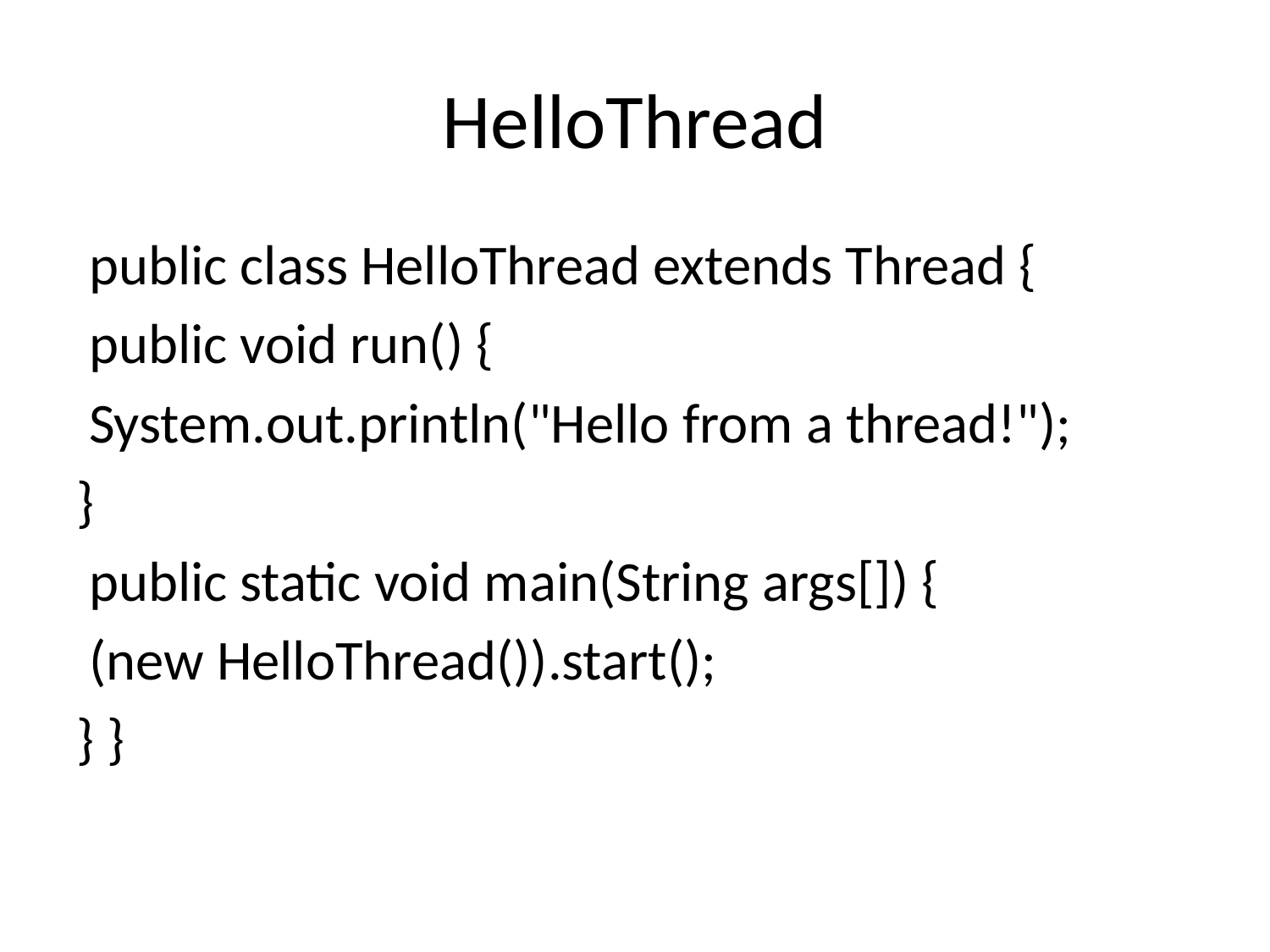

# HelloThread
 public class HelloThread extends Thread {
 public void run() {
 System.out.println("Hello from a thread!");
}
 public static void main(String args[]) {
 (new HelloThread()).start();
} }